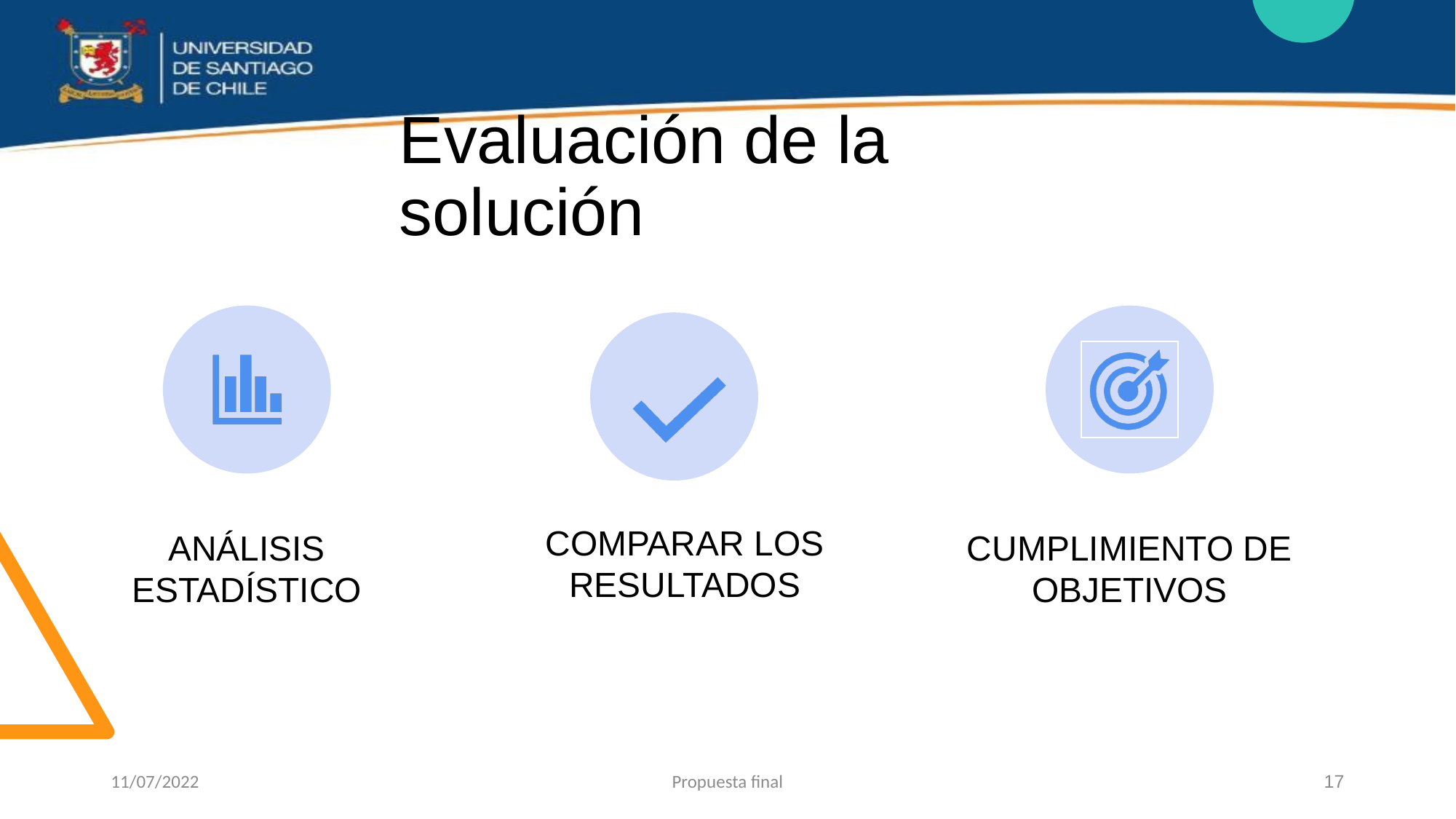

# Evaluación de la solución
Análisis estadístico
Comparar los resultados
Cumplimiento de objetivos
11/07/2022
Propuesta final
17